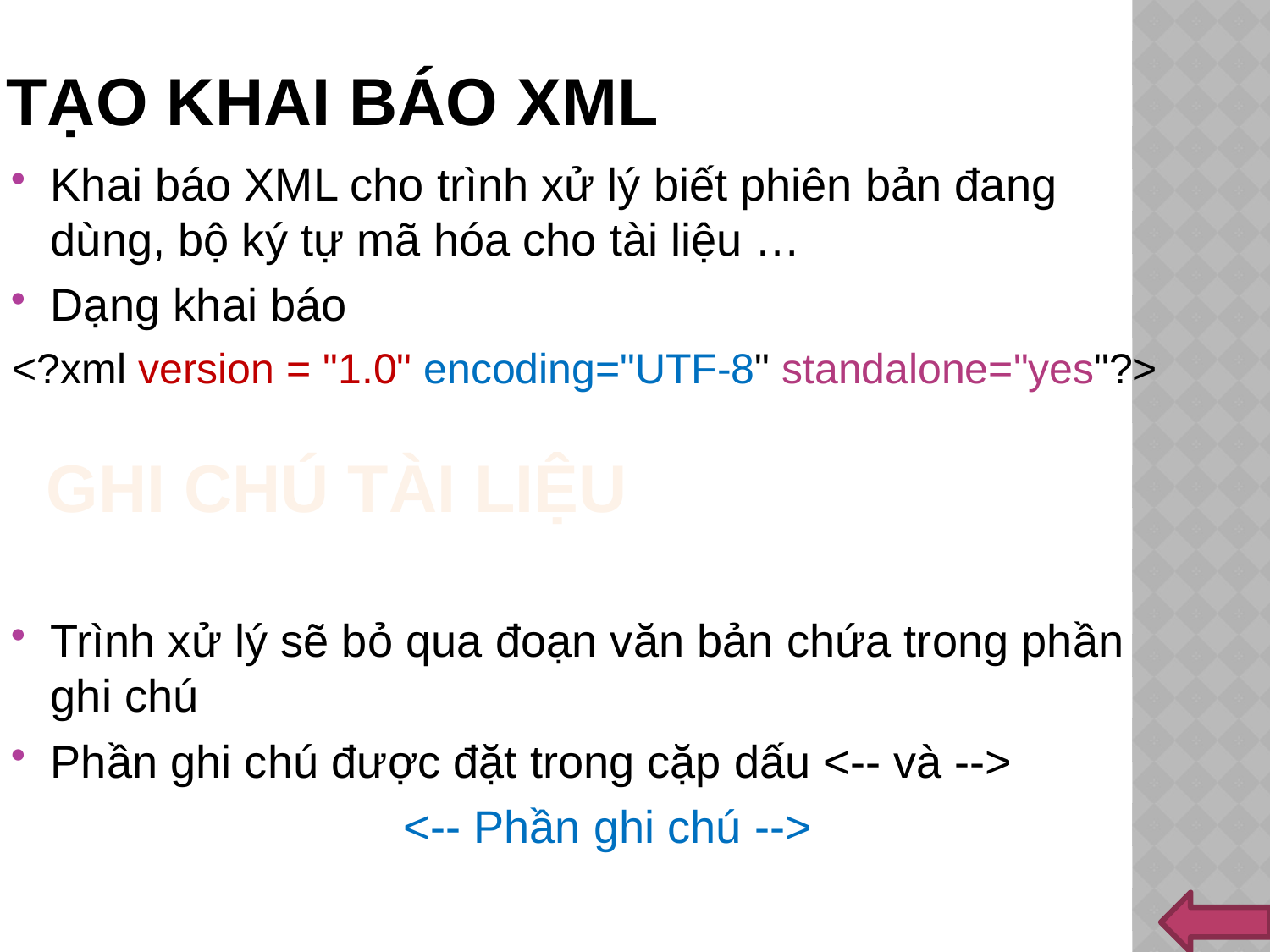

# Tạo khai báo xml
Khai báo XML cho trình xử lý biết phiên bản đang dùng, bộ ký tự mã hóa cho tài liệu …
Dạng khai báo
<?xml version = "1.0" encoding="UTF-8" standalone="yes"?>

Ghi chú tài liệu
Trình xử lý sẽ bỏ qua đoạn văn bản chứa trong phần ghi chú
Phần ghi chú được đặt trong cặp dấu <-- và -->
  <-- Phần ghi chú -->